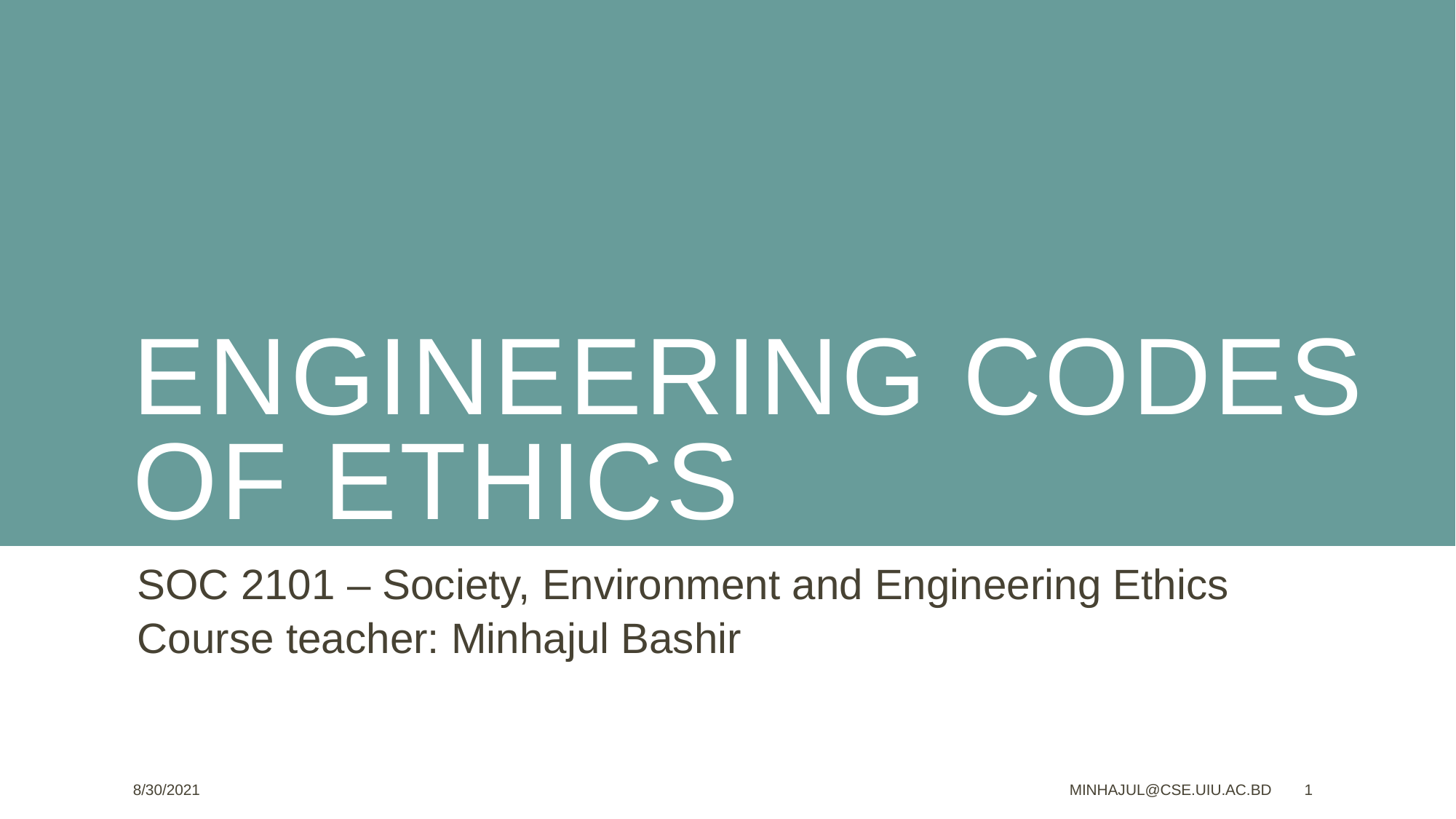

# ENGINEERING CODES OF ETHICS
SOC 2101 – Society, Environment and Engineering Ethics
Course teacher: Minhajul Bashir
8/30/2021
minhajul@cse.uiu.ac.bd
1